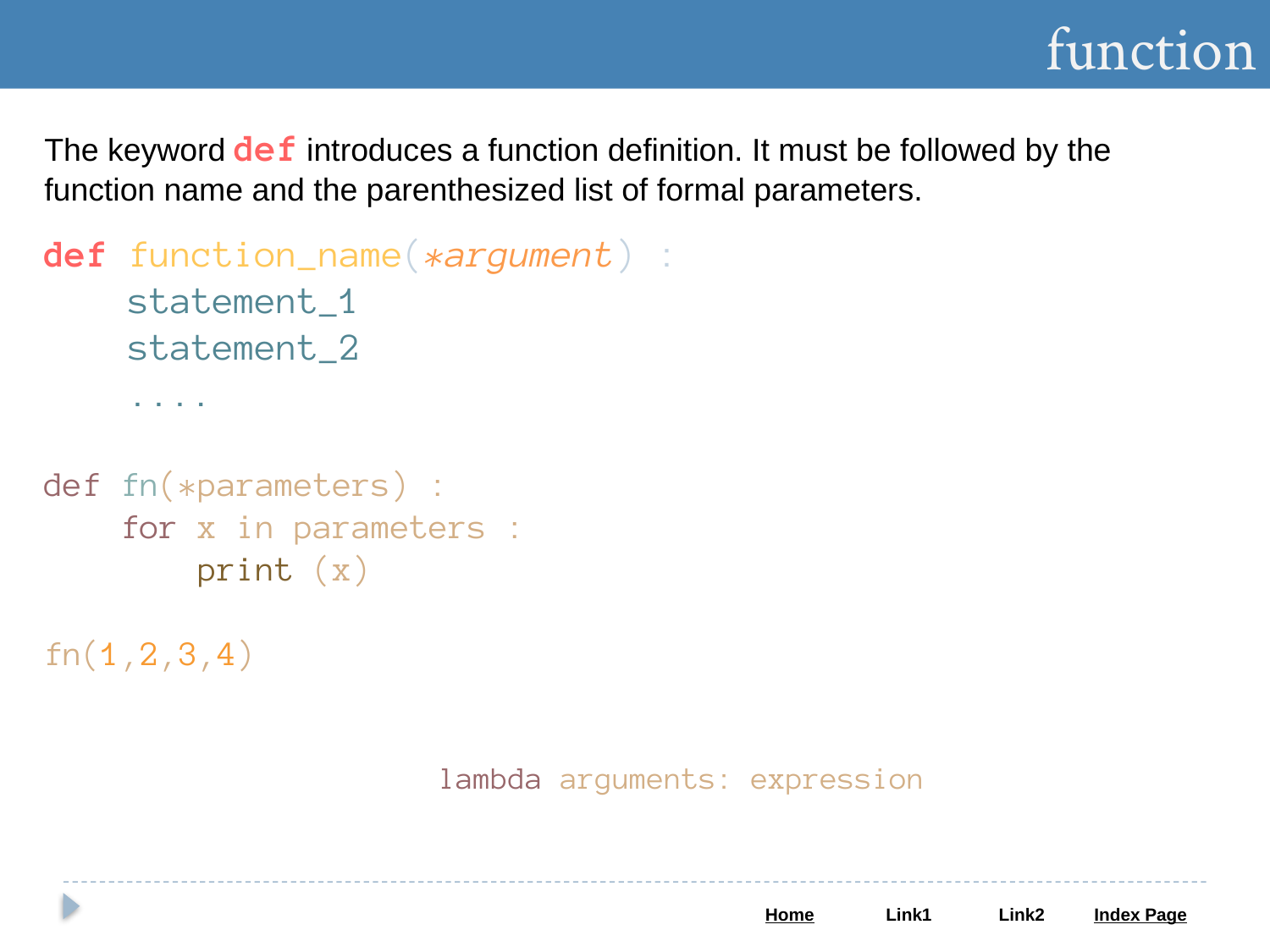

function
The keyword def introduces a function definition. It must be followed by the function name and the parenthesized list of formal parameters.
def function_name(*argument) :
    statement_1
    statement_2
    ....
def fn(*parameters) :
    for x in parameters :
        print (x)
fn(1,2,3,4)
lambda arguments: expression